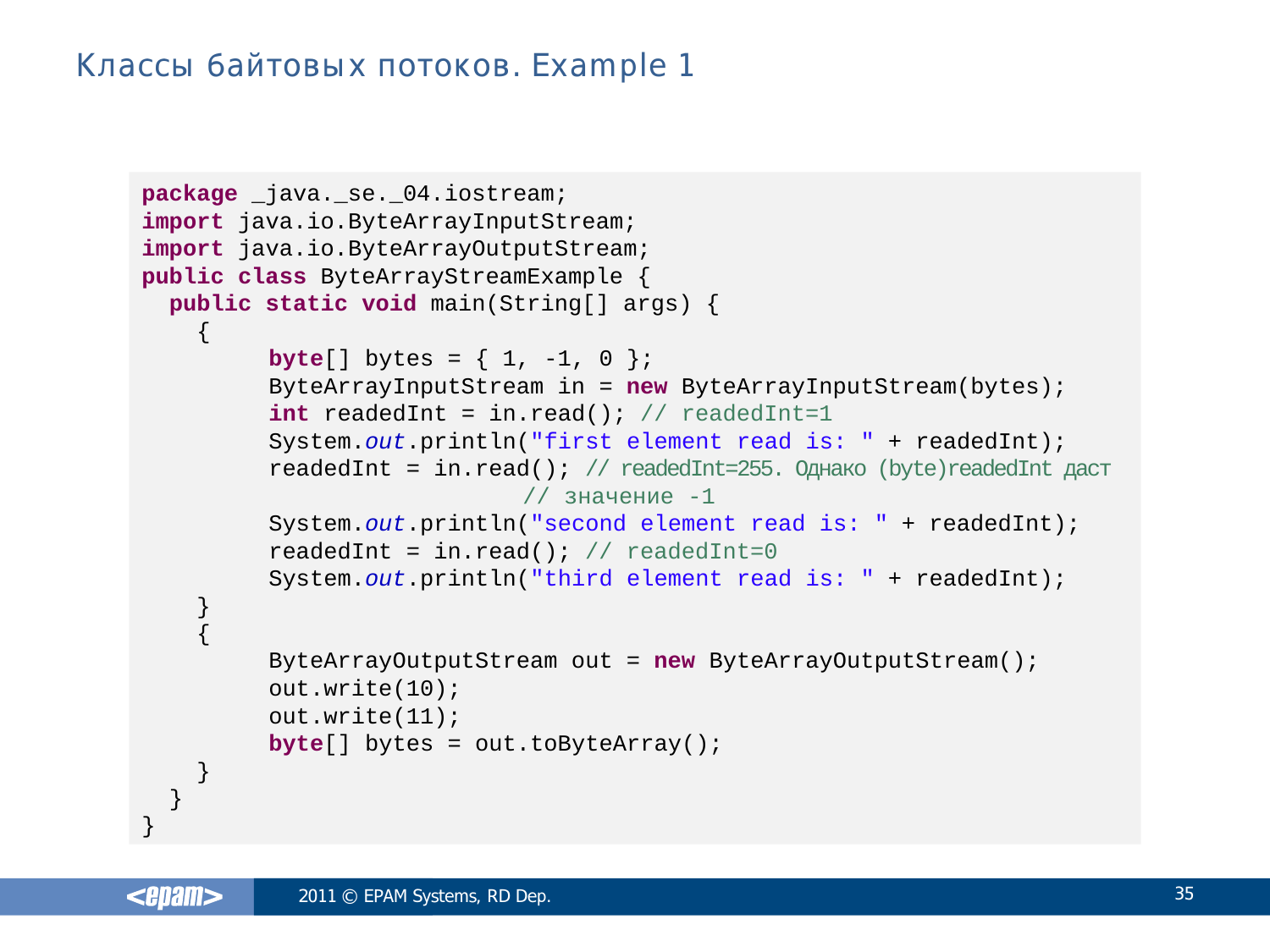

# Классы байтовых потоков. Example 1
package _java._se._04.iostream;
import java.io.ByteArrayInputStream;
import java.io.ByteArrayOutputStream;
public class ByteArrayStreamExample {
  public static void main(String[] args) {
    {
	byte[] bytes = { 1, -1, 0 };
	ByteArrayInputStream in = new ByteArrayInputStream(bytes);
	int readedInt = in.read(); // readedInt=1
	System.out.println("first element read is: " + readedInt);
	readedInt = in.read(); // readedInt=255. Однако (byte)readedInt даст
			// значение -1
	System.out.println("second element read is: " + readedInt);
	readedInt = in.read(); // readedInt=0
	System.out.println("third element read is: " + readedInt);
    }
    {
	ByteArrayOutputStream out = new ByteArrayOutputStream();
	out.write(10);
	out.write(11);
	byte[] bytes = out.toByteArray();
    }
  }
}
35
2011 © EPAM Systems, RD Dep.